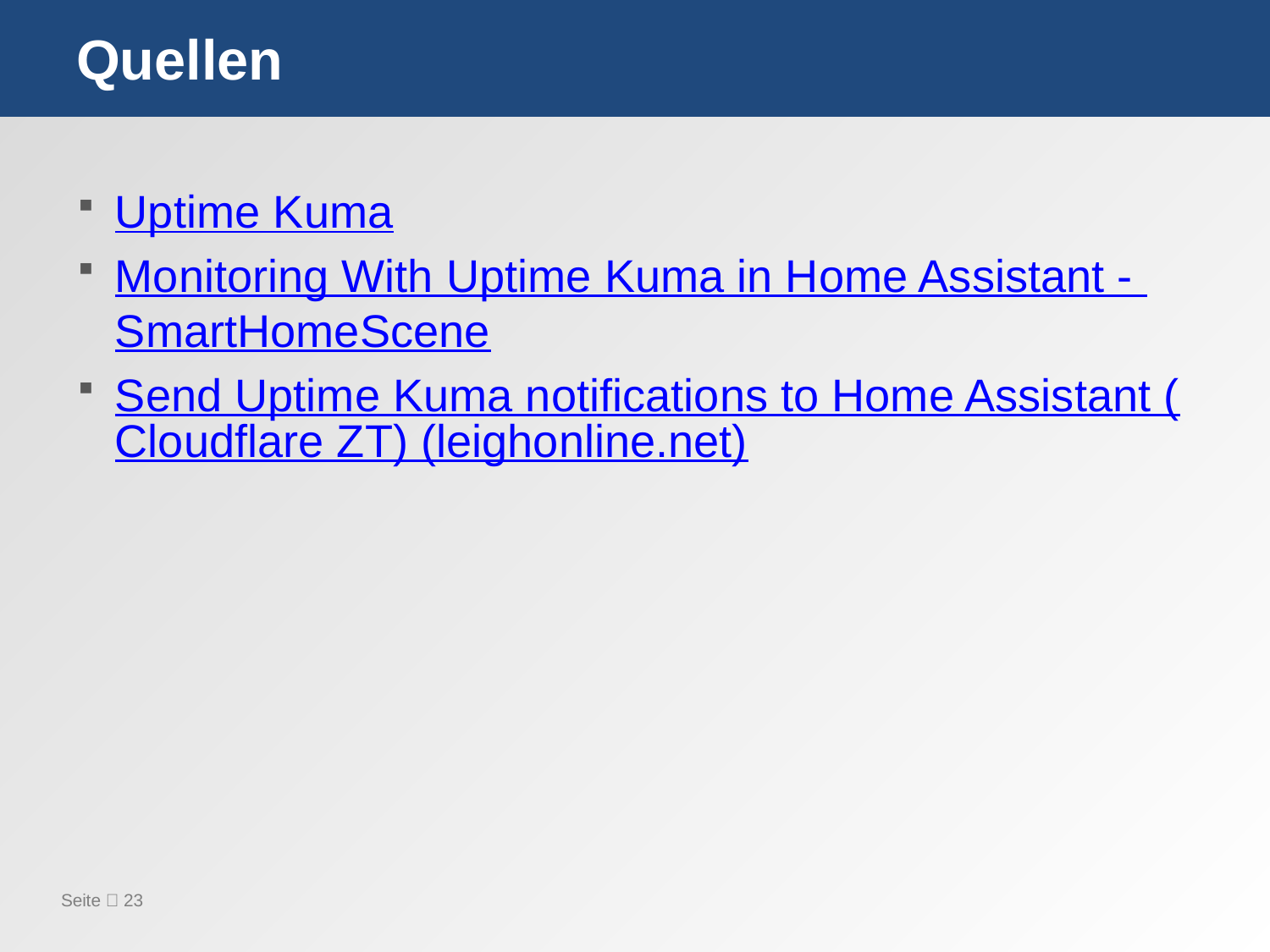

# Quellen
Uptime Kuma
Monitoring With Uptime Kuma in Home Assistant - SmartHomeScene
Send Uptime Kuma notifications to Home Assistant (Cloudflare ZT) (leighonline.net)